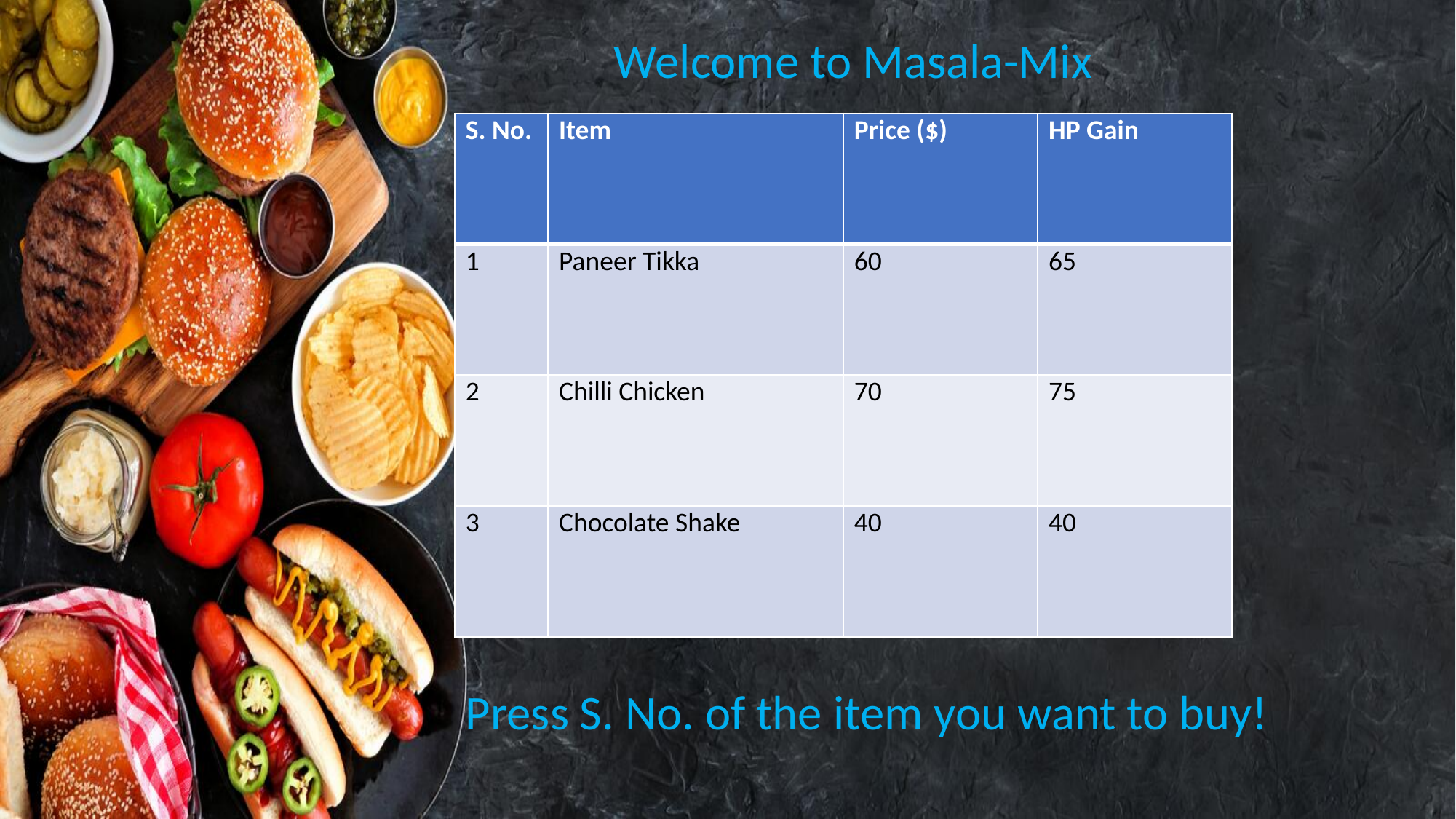

Welcome to Masala-Mix
| S. No. | Item | Price ($) | HP Gain |
| --- | --- | --- | --- |
| 1 | Paneer Tikka | 60 | 65 |
| 2 | Chilli Chicken | 70 | 75 |
| 3 | Chocolate Shake | 40 | 40 |
Press S. No. of the item you want to buy!